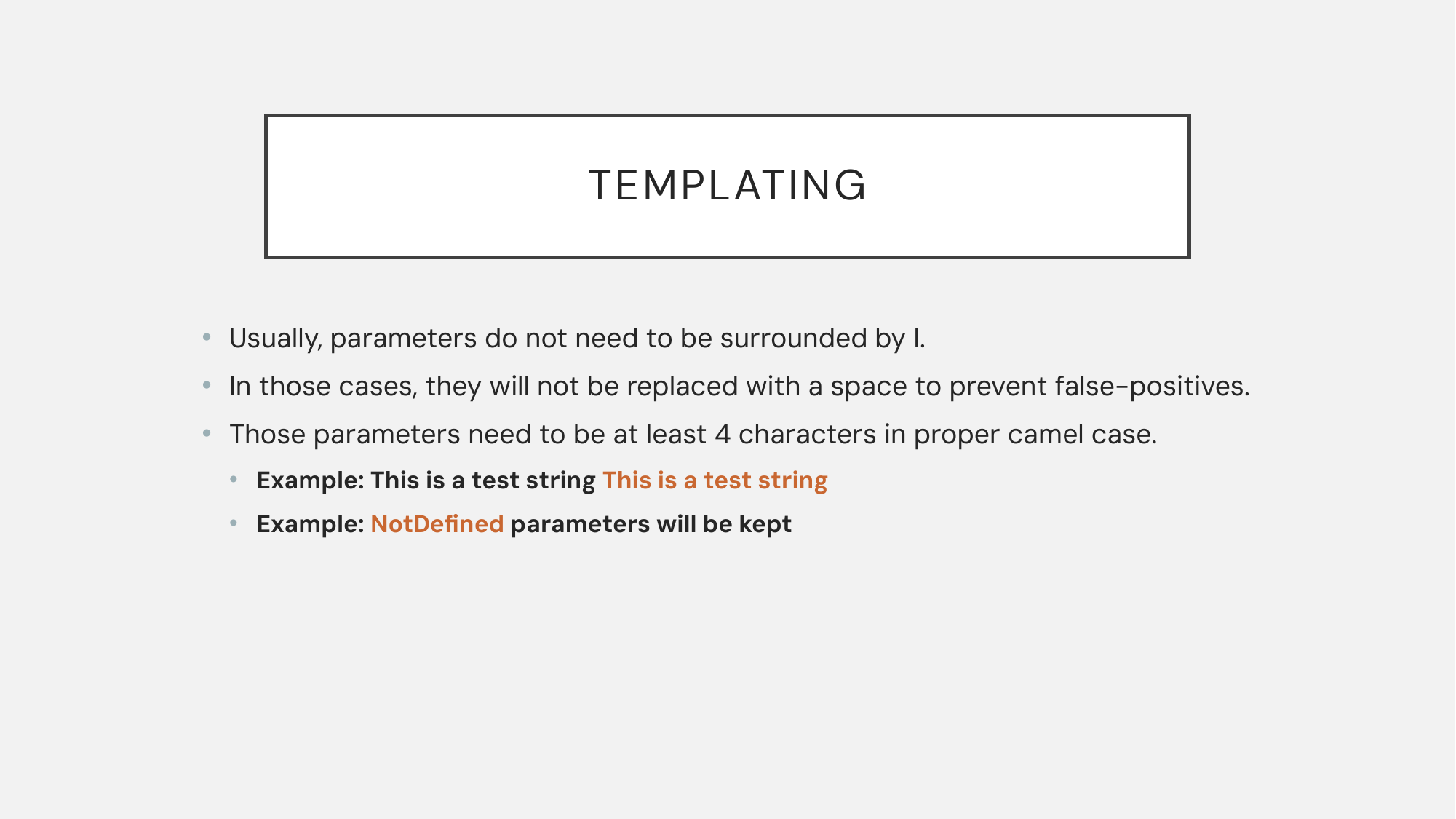

# Templating
Usually, parameters do not need to be surrounded by I.
In those cases, they will not be replaced with a space to prevent false-positives.
Those parameters need to be at least 4 characters in proper camel case.
Example: This is a test string This is a test string
Example: NotDefined parameters will be kept